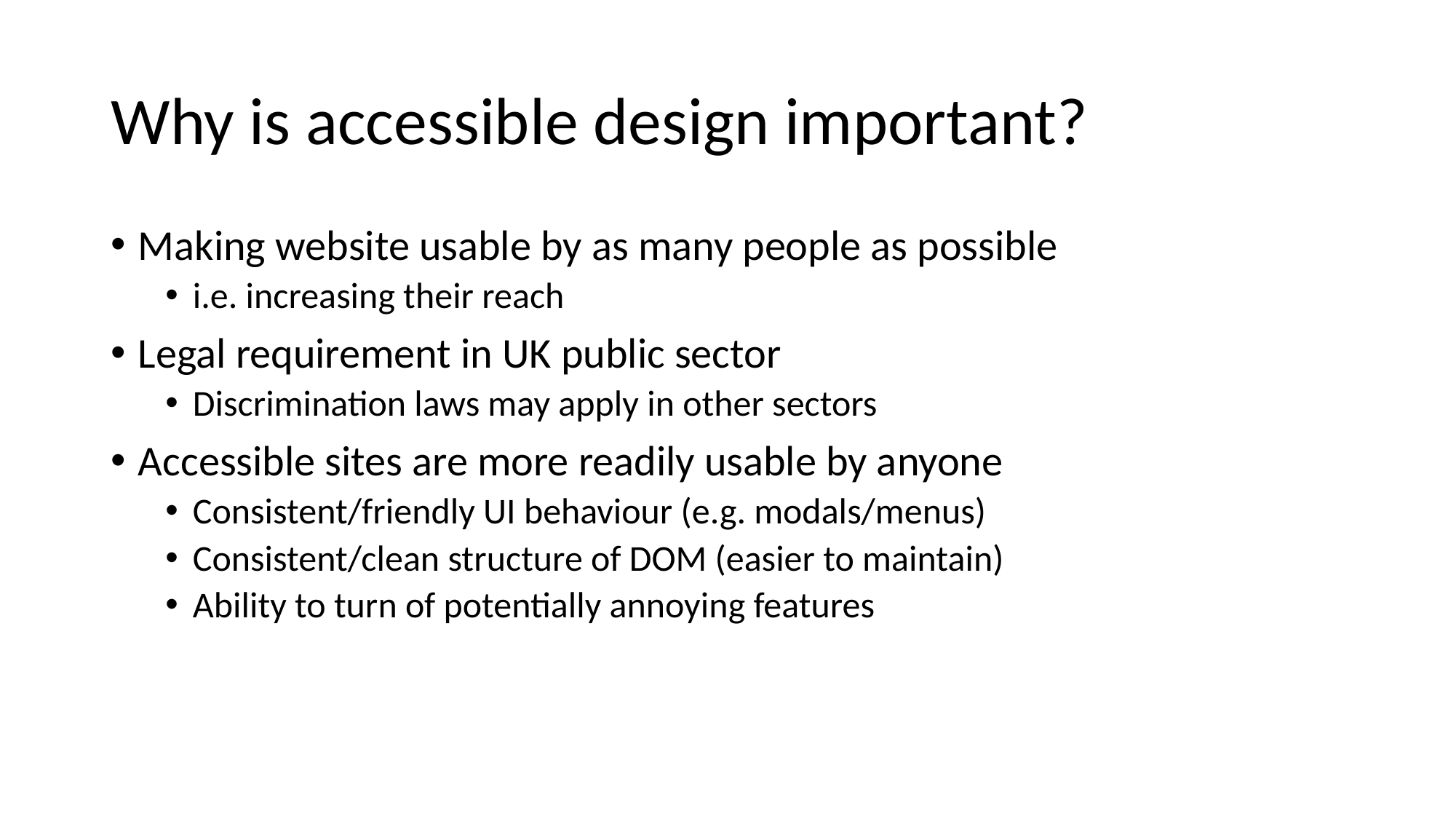

# Why is accessible design important?
Making website usable by as many people as possible
i.e. increasing their reach
Legal requirement in UK public sector
Discrimination laws may apply in other sectors
Accessible sites are more readily usable by anyone
Consistent/friendly UI behaviour (e.g. modals/menus)
Consistent/clean structure of DOM (easier to maintain)
Ability to turn of potentially annoying features